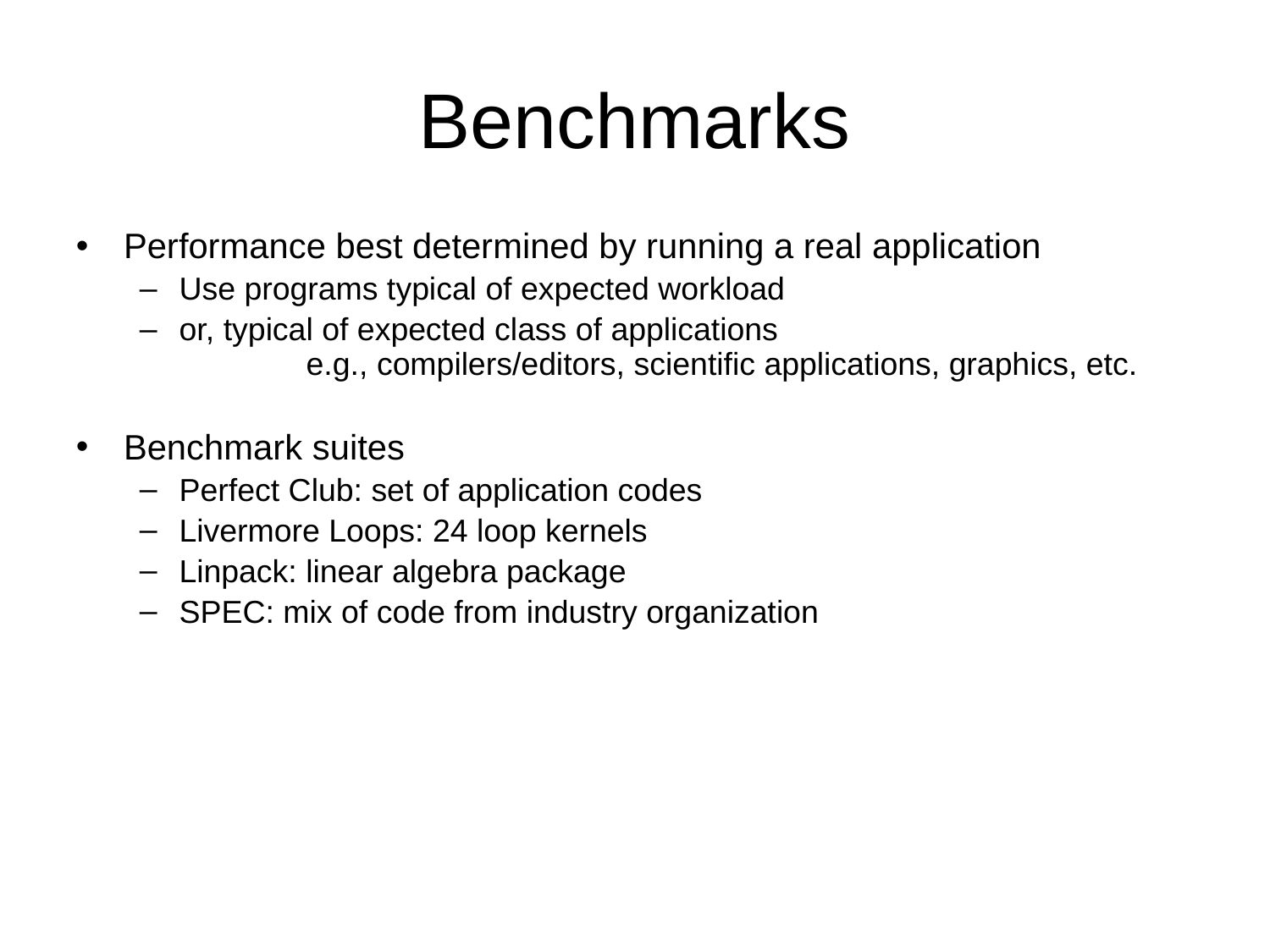

# Benchmarks

Performance best determined by running a real application
Use programs typical of expected workload
or, typical of expected class of applications
	e.g., compilers/editors, scientific applications, graphics, etc.

Benchmark suites
Perfect Club: set of application codes
Livermore Loops: 24 loop kernels
Linpack: linear algebra package
SPEC: mix of code from industry organization